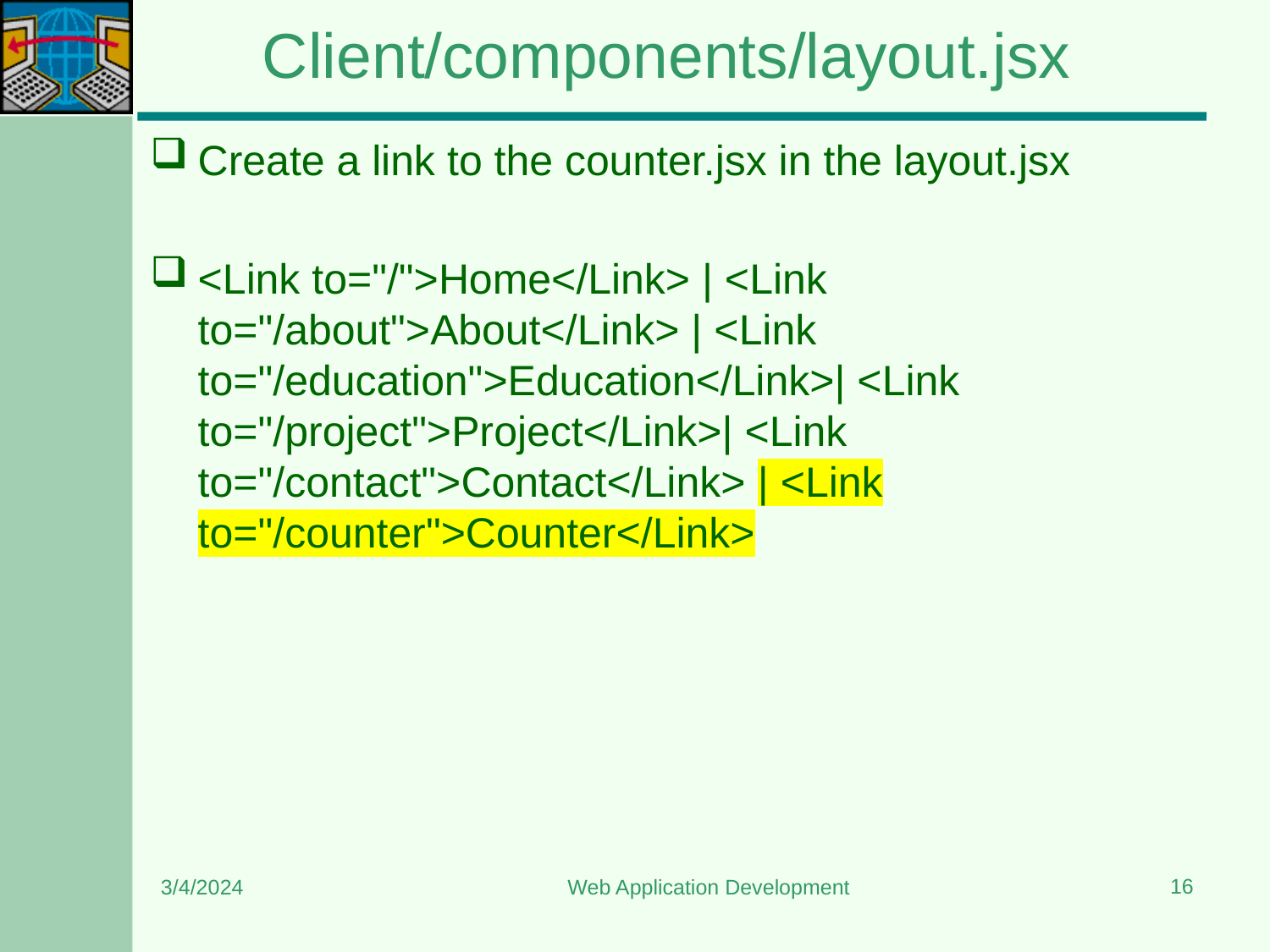

# Client/components/layout.jsx
Create a link to the counter.jsx in the layout.jsx

<Link to="/">Home</Link> | <Link to="/about">About</Link> | <Link to="/education">Education</Link>| <Link to="/project">Project</Link>| <Link to="/contact">Contact</Link> | <Link to="/counter">Counter</Link>
16
3/4/2024
Web Application Development